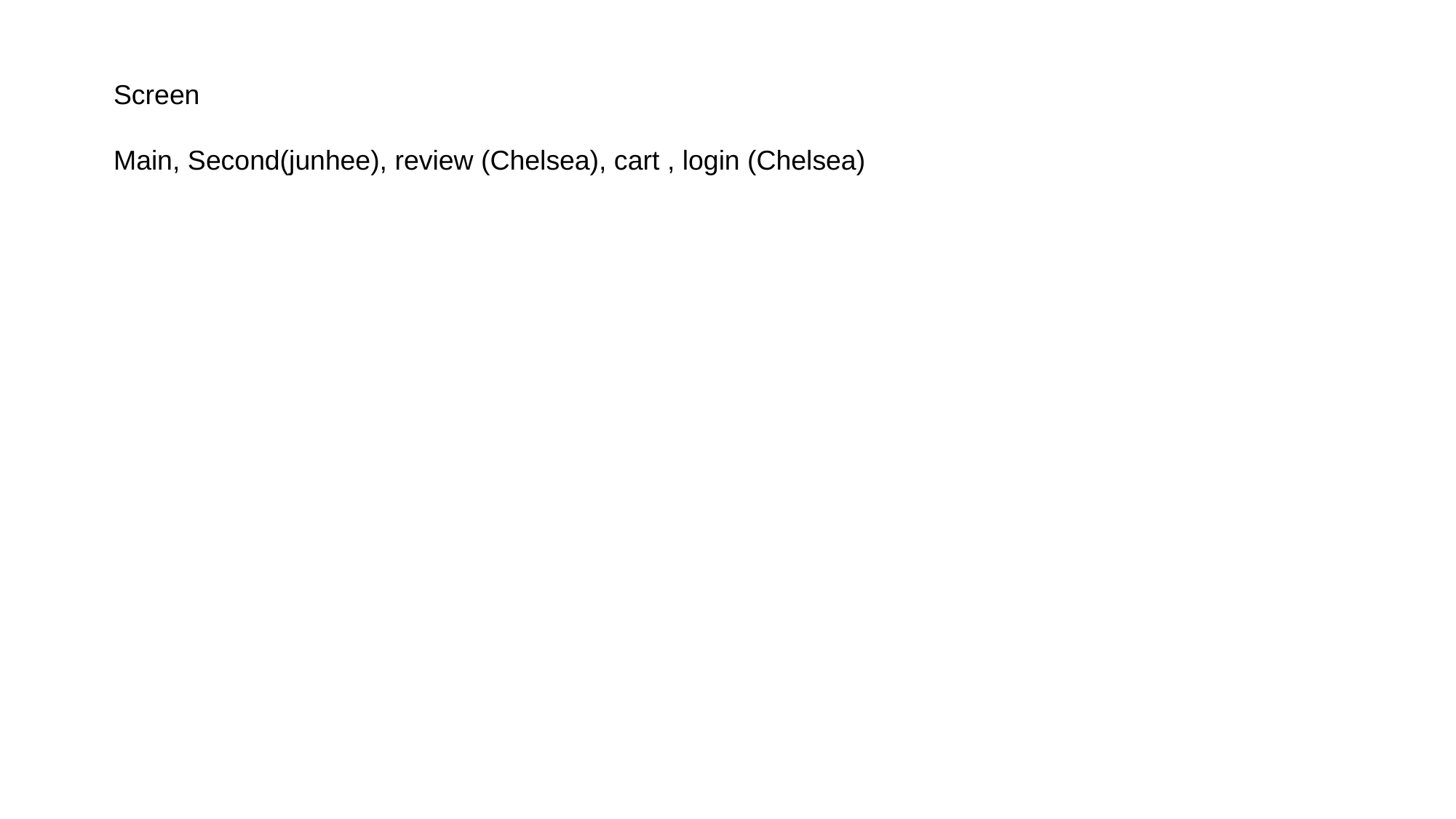

Screen

Main, Second(junhee), review (Chelsea), cart , login (Chelsea)